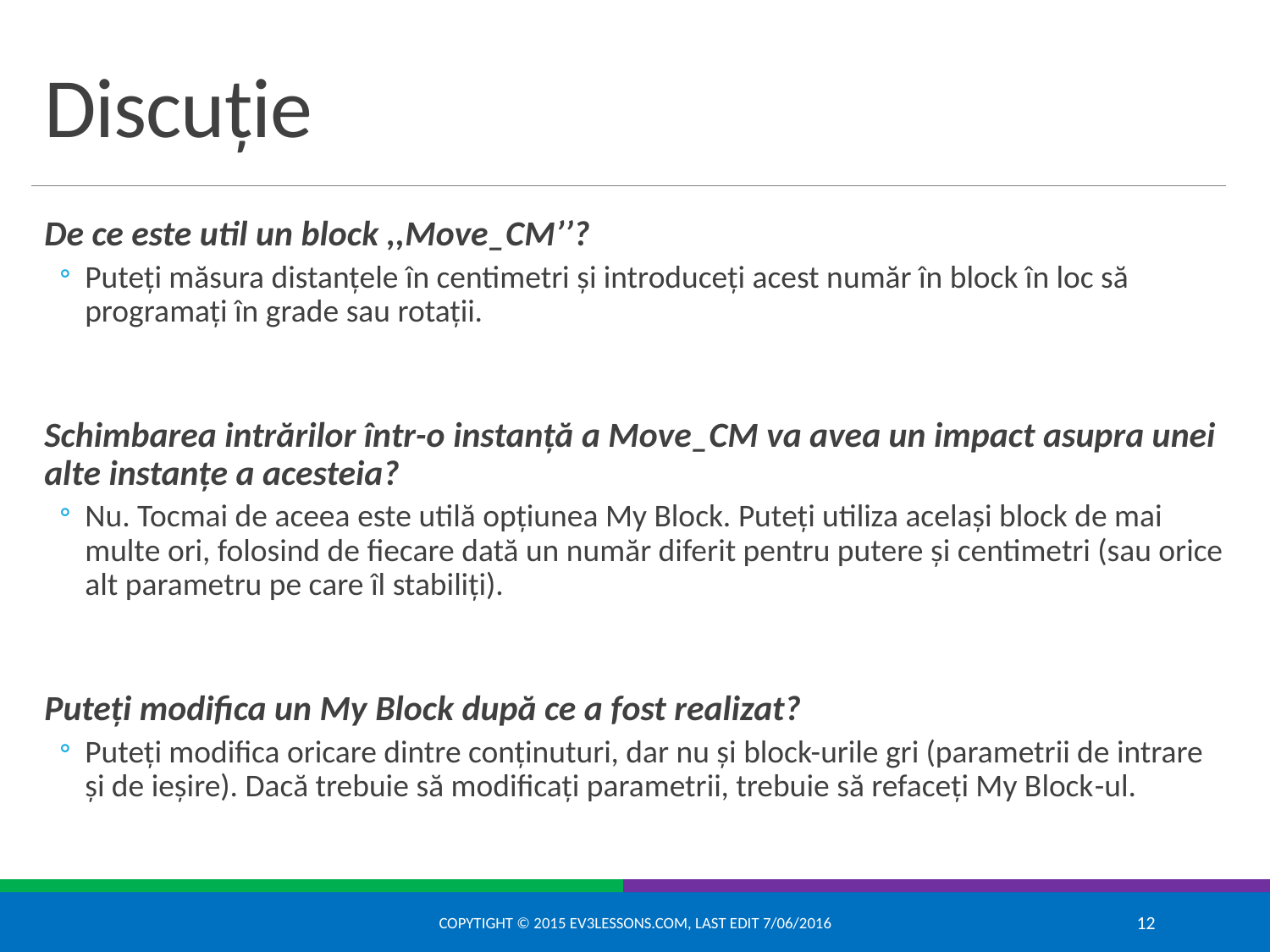

# Discuție
De ce este util un block ,,Move_CM’’?
Puteți măsura distanțele în centimetri și introduceți acest număr în block în loc să programați în grade sau rotații.

Schimbarea intrărilor într-o instanță a Move_CM va avea un impact asupra unei alte instanțe a acesteia?
Nu. Tocmai de aceea este utilă opțiunea My Block. Puteți utiliza același block de mai multe ori, folosind de fiecare dată un număr diferit pentru putere și centimetri (sau orice alt parametru pe care îl stabiliți).

Puteți modifica un My Block după ce a fost realizat?
Puteți modifica oricare dintre conținuturi, dar nu și block-urile gri (parametrii de intrare și de ieșire). Dacă trebuie să modificați parametrii, trebuie să refaceți My Block-ul.
Copytight © 2015 EV3Lessons.com, Last edit 7/06/2016
12